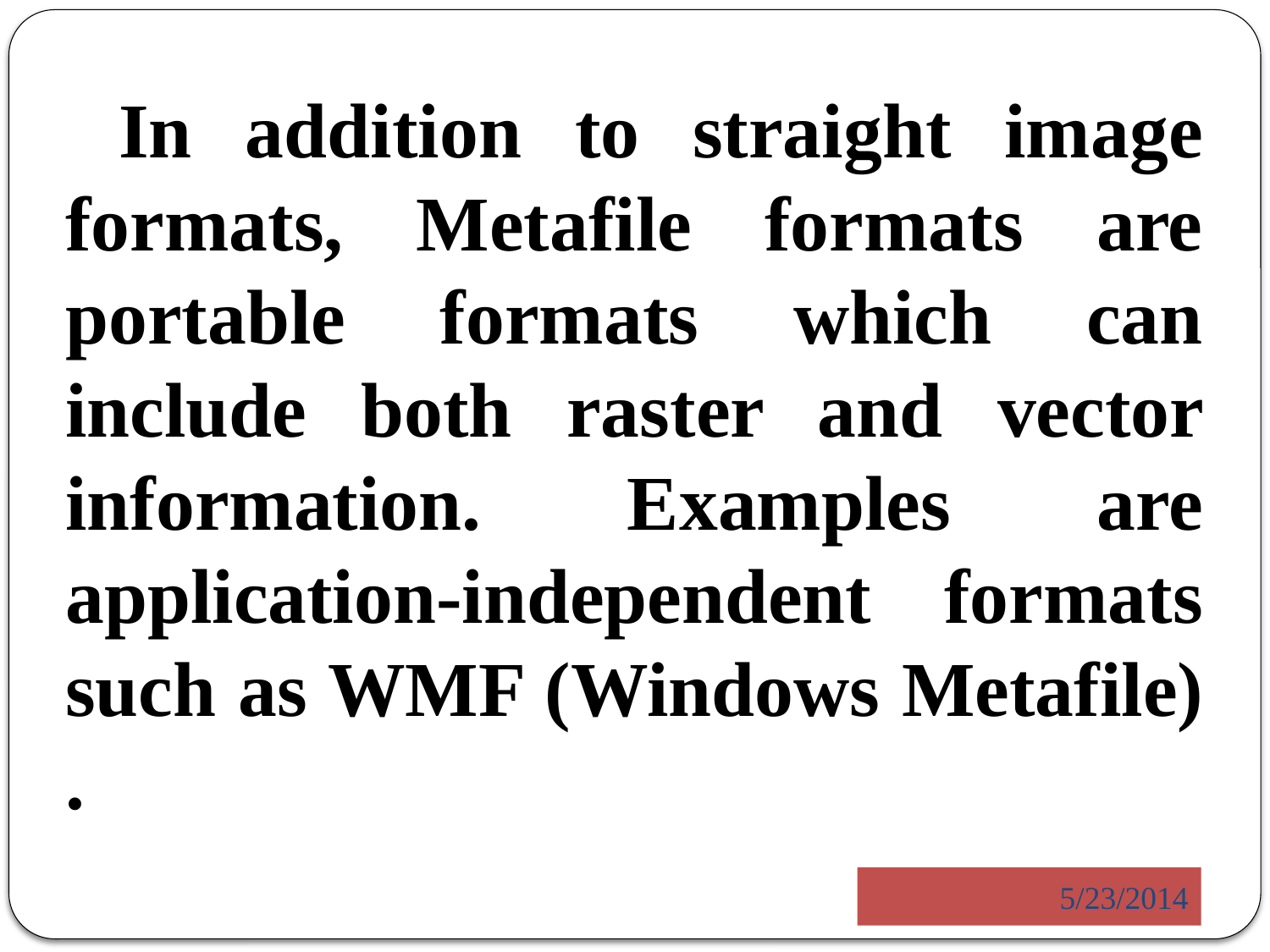

In addition to straight image formats, Metafile formats are portable formats which can include both raster and vector information. Examples are application-independent formats such as WMF (Windows Metafile) .
5/23/2014
5/23/2014